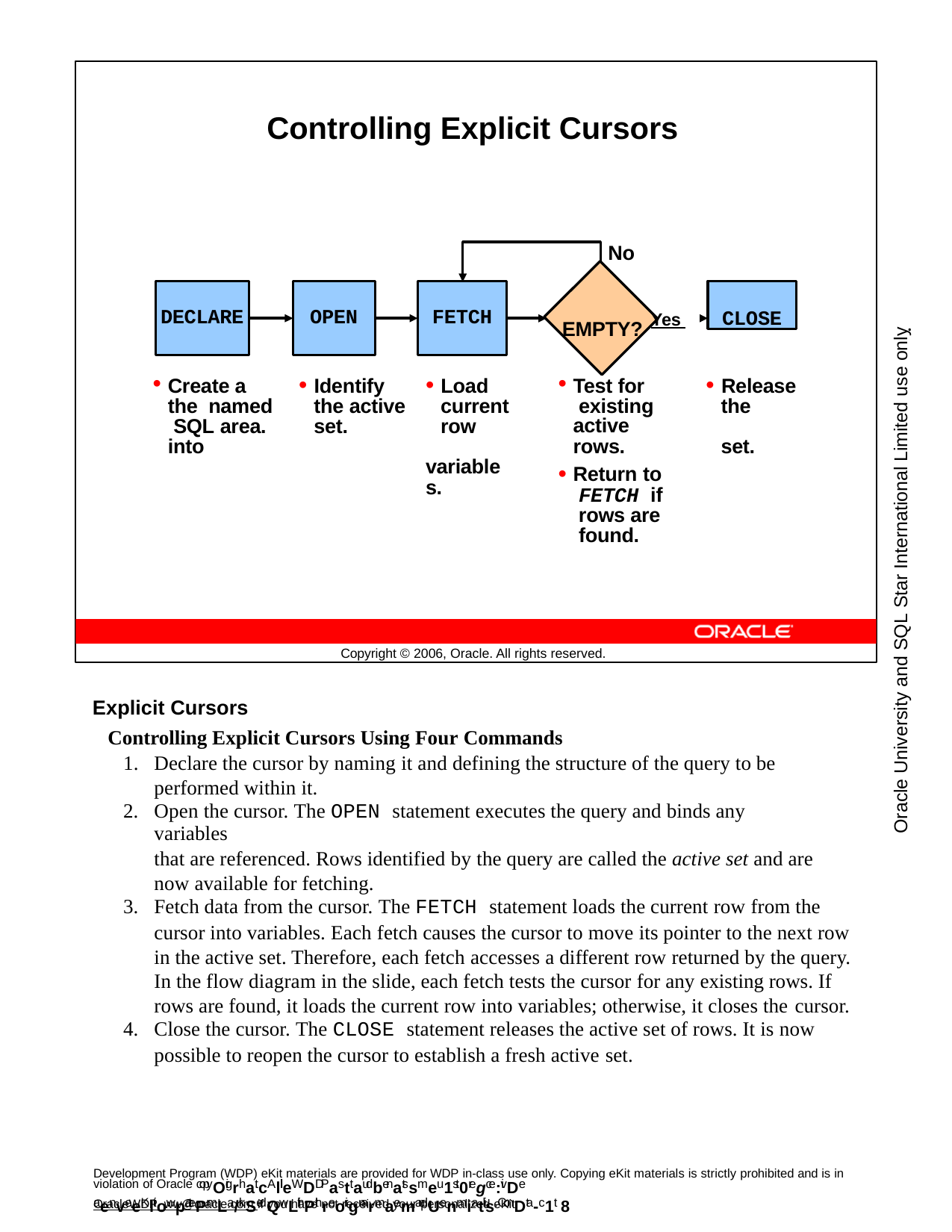

Controlling Explicit Cursors
No

CLOSE
DECLARE
OPEN
FETCH
EMPTY? Yes
Oracle University and SQL Star International Limited use onlyฺ
Create a	• Identify	• Load the  named		the active		current  SQL area.		set.		row into
variables.
Test for	• Release  existing		the active
rows.	set.
Return to  FETCH if  rows are  found.
Copyright © 2006, Oracle. All rights reserved.
Explicit Cursors
Controlling Explicit Cursors Using Four Commands
Declare the cursor by naming it and defining the structure of the query to be  performed within it.
Open the cursor. The OPEN statement executes the query and binds any variables
that are referenced. Rows identified by the query are called the active set and are  now available for fetching.
Fetch data from the cursor. The FETCH statement loads the current row from the
cursor into variables. Each fetch causes the cursor to move its pointer to the next row  in the active set. Therefore, each fetch accesses a different row returned by the query.  In the flow diagram in the slide, each fetch tests the cursor for any existing rows. If  rows are found, it loads the current row into variables; otherwise, it closes the cursor.
Close the cursor. The CLOSE statement releases the active set of rows. It is now
possible to reopen the cursor to establish a fresh active set.
Development Program (WDP) eKit materials are provided for WDP in-class use only. Copying eKit materials is strictly prohibited and is in
violation of Oracle copyOrigrhat.cAllleWDDPasttaudbenatssmeu1st0regce:ivDe aenveeKlitowpatePrmLa/rkSedQwLithPthreoir gnarmaemandUenmiatils. ConDta-c1t 8
OracleWDP_ww@oracle.com if you have not received your personalized eKit.